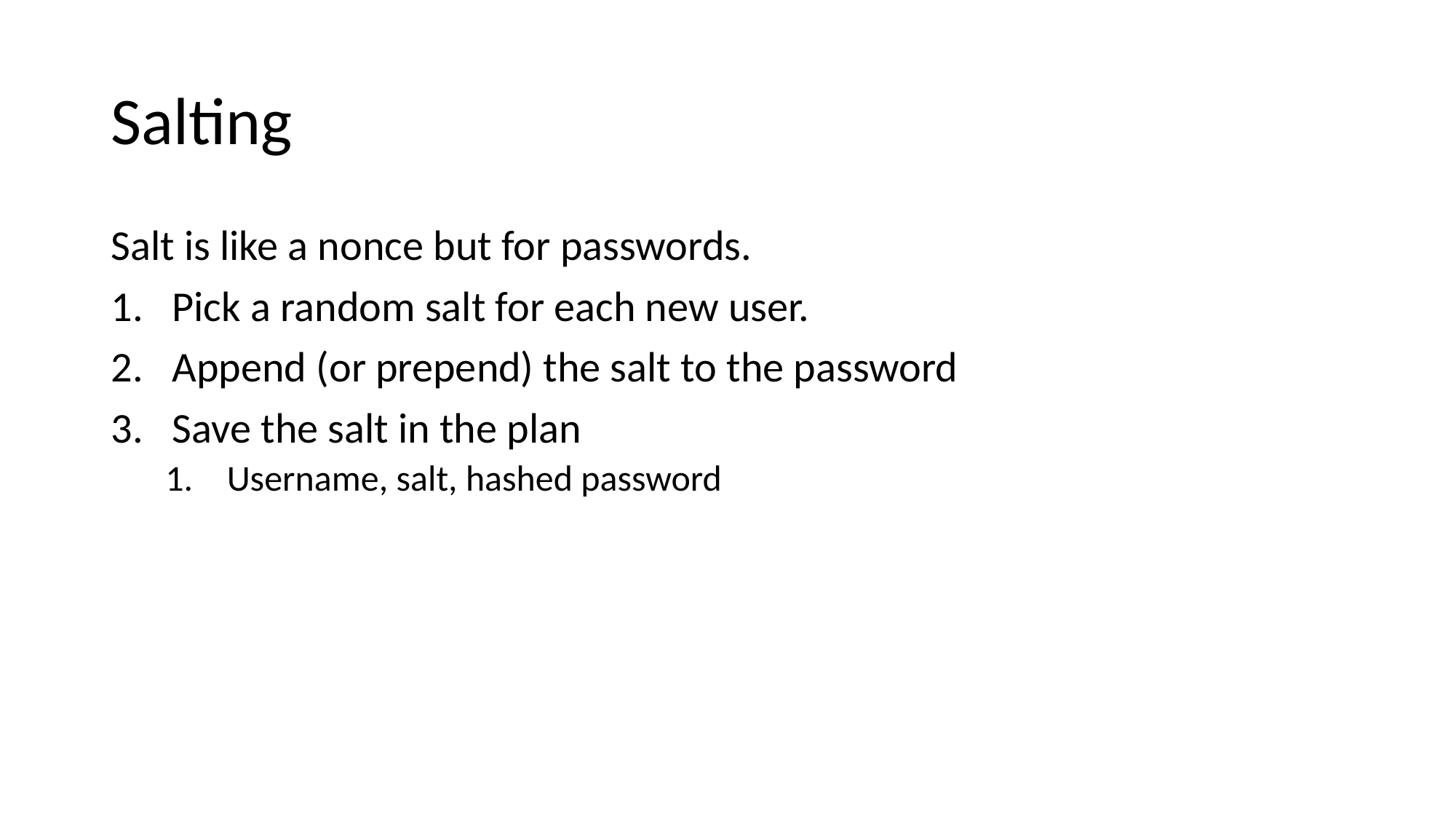

# Salting
Salt is like a nonce but for passwords.
Pick a random salt for each new user.
Append (or prepend) the salt to the password
Save the salt in the plan
Username, salt, hashed password